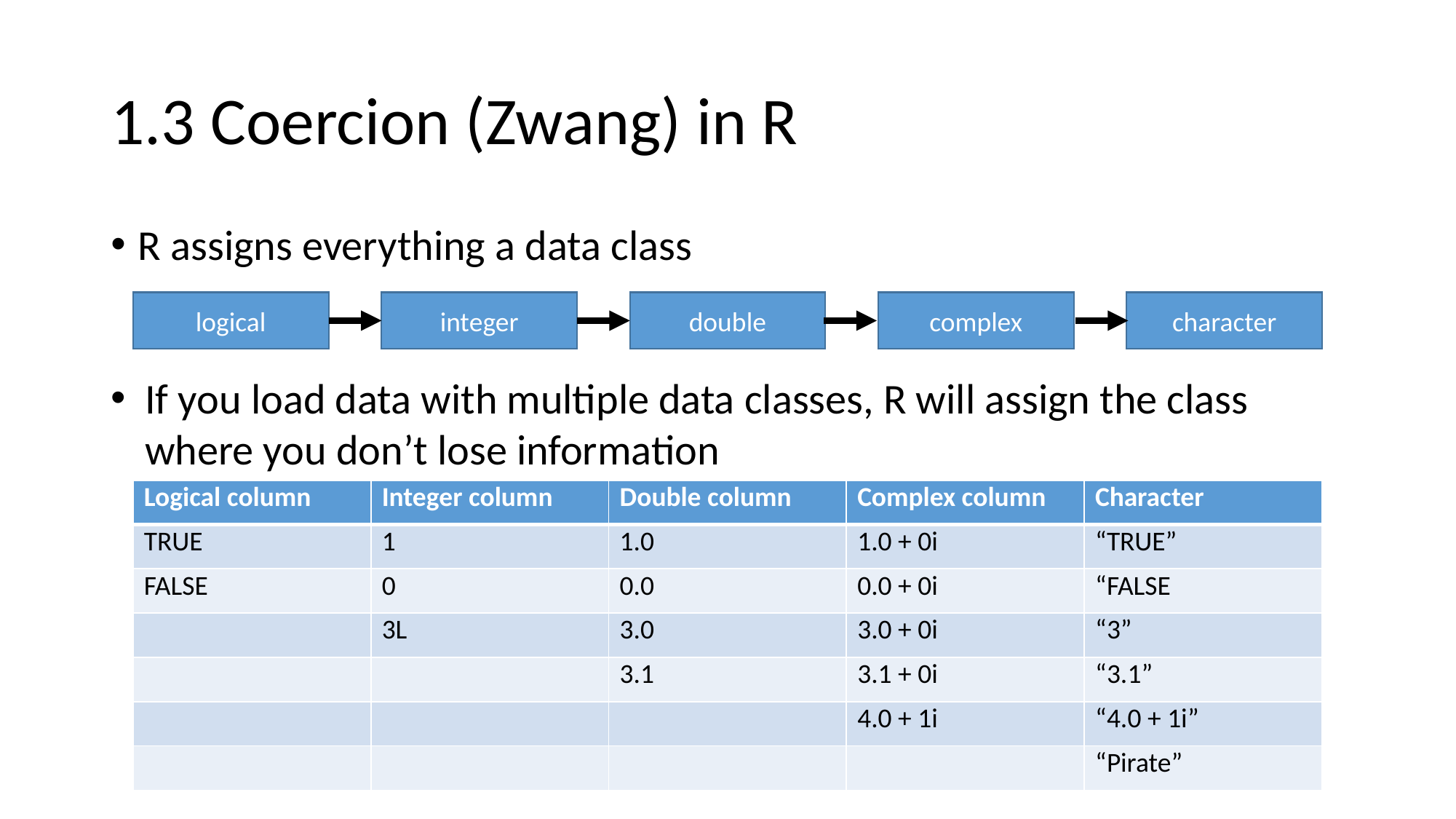

# 1.3 Coercion (Zwang) in R
R assigns everything a data class

complex
character
integer
double
logical
If you load data with multiple data classes, R will assign the class where you don’t lose information
| Logical column | Integer column | Double column | Complex column | Character |
| --- | --- | --- | --- | --- |
| TRUE | 1 | 1.0 | 1.0 + 0i | “TRUE” |
| FALSE | 0 | 0.0 | 0.0 + 0i | “FALSE |
|  | 3L | 3.0 | 3.0 + 0i | “3” |
|  |  | 3.1 | 3.1 + 0i | “3.1” |
|  |  |  | 4.0 + 1i | “4.0 + 1i” |
|  |  |  |  | “Pirate” |